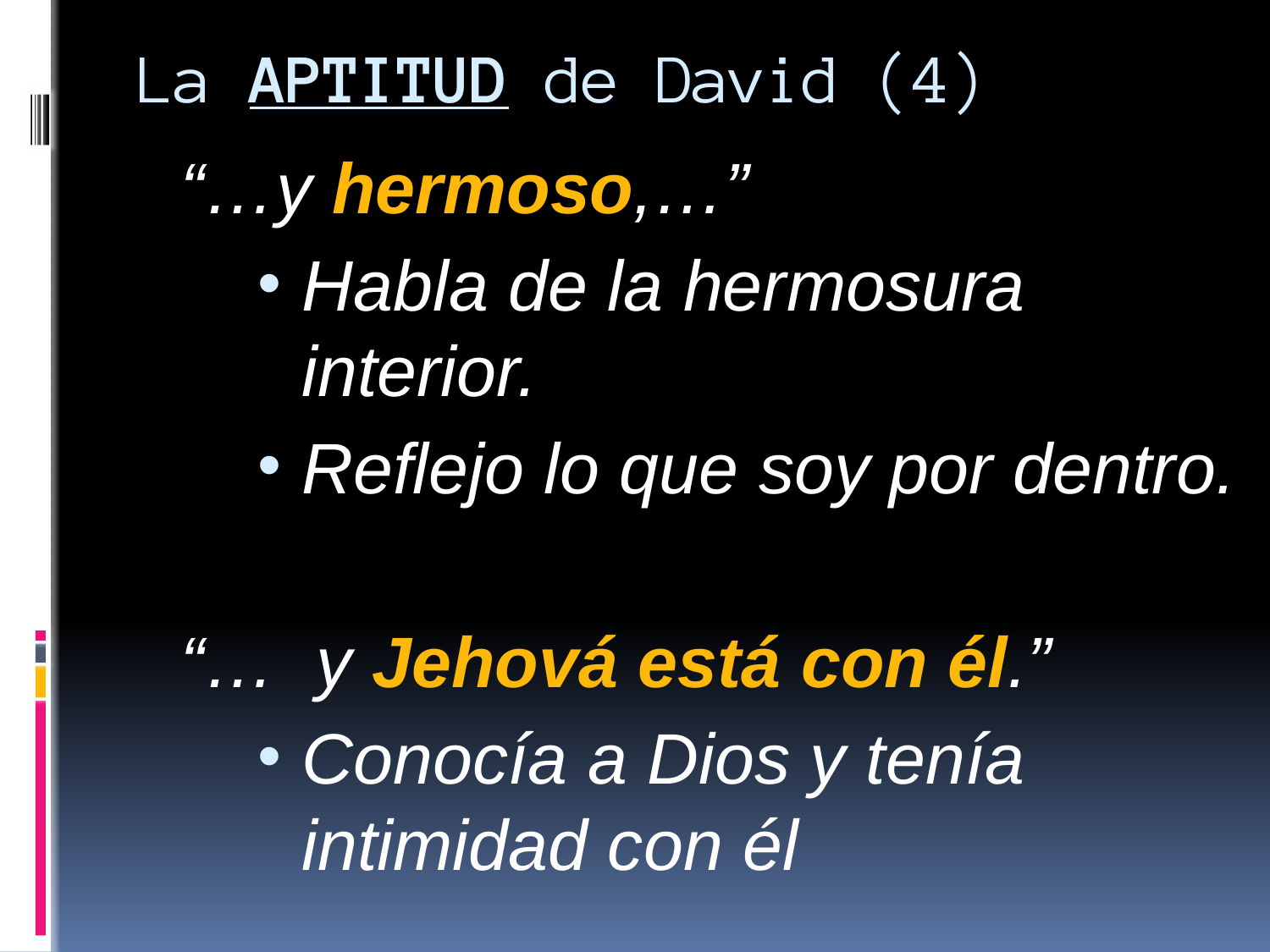

# La APTITUD de David (4)
  “…y hermoso,…”
Habla de la hermosura interior.
Reflejo lo que soy por dentro.

  “…  y Jehová está con él.”
Conocía a Dios y tenía intimidad con él